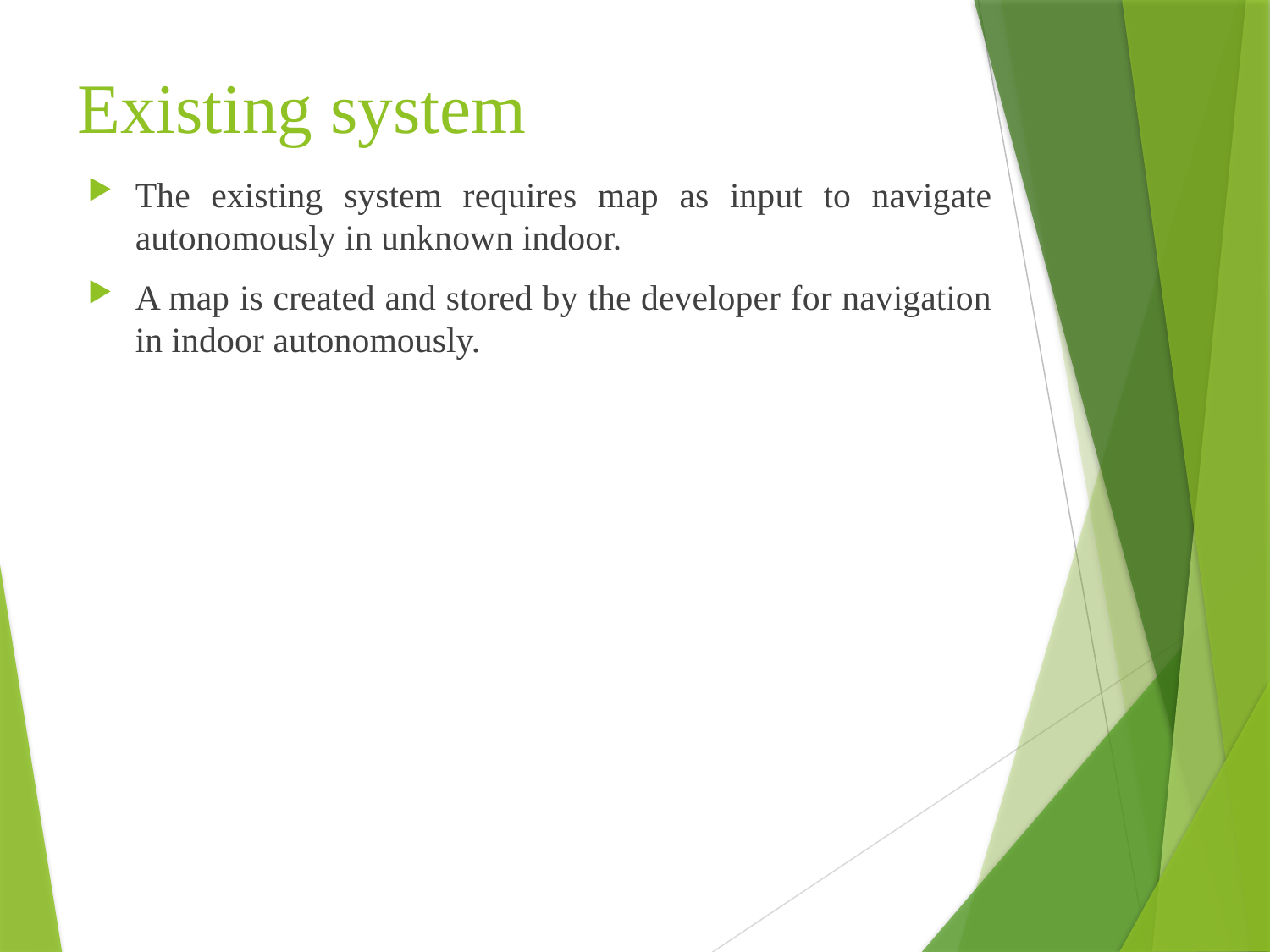

# Existing system
The existing system requires map as input to navigate autonomously in unknown indoor.
A map is created and stored by the developer for navigation in indoor autonomously.